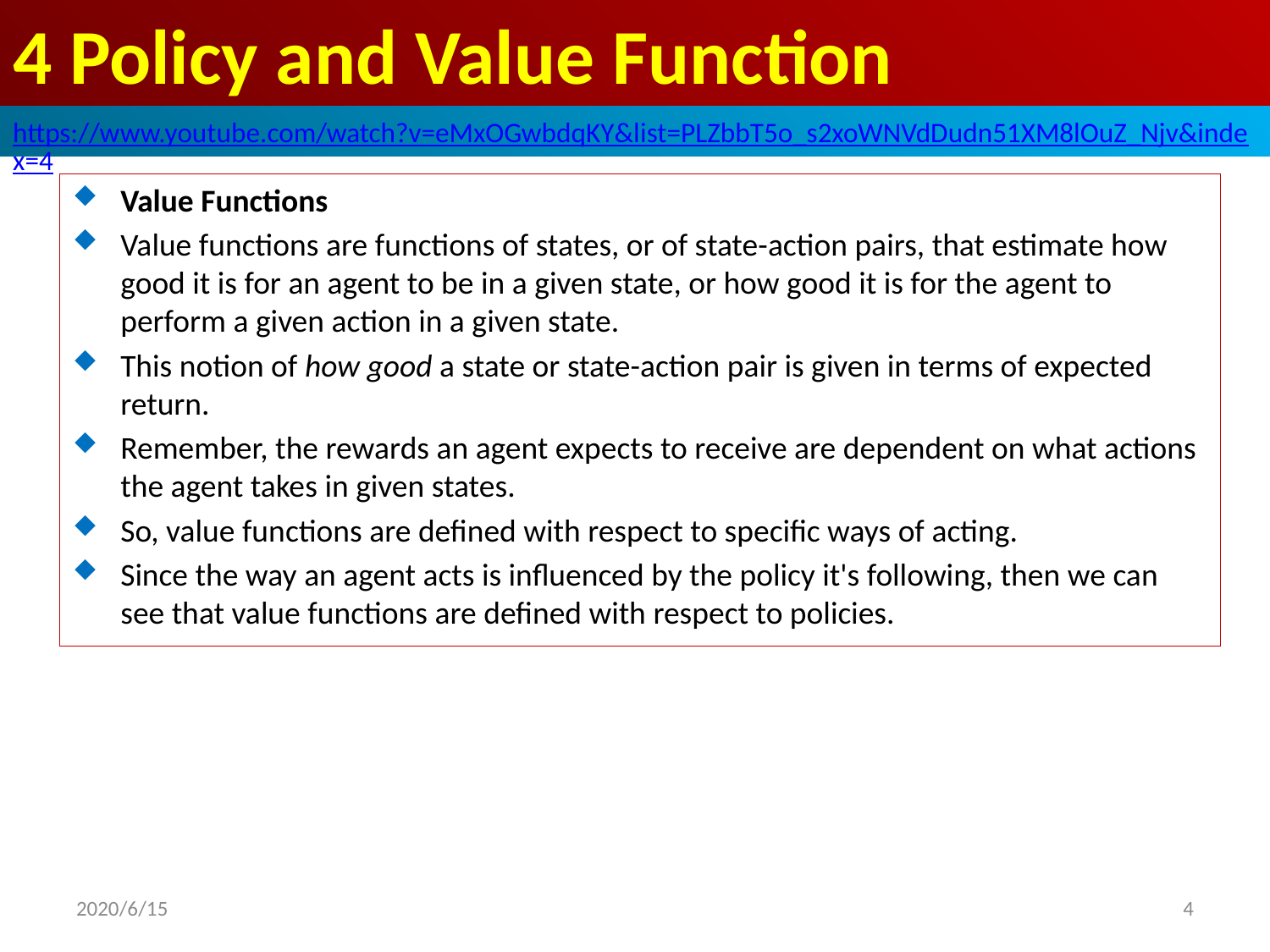

# 4 Policy and Value Function
https://www.youtube.com/watch?v=eMxOGwbdqKY&list=PLZbbT5o_s2xoWNVdDudn51XM8lOuZ_Njv&index=4
Value Functions
Value functions are functions of states, or of state-action pairs, that estimate how good it is for an agent to be in a given state, or how good it is for the agent to perform a given action in a given state.
This notion of how good a state or state-action pair is given in terms of expected return.
Remember, the rewards an agent expects to receive are dependent on what actions the agent takes in given states.
So, value functions are defined with respect to specific ways of acting.
Since the way an agent acts is influenced by the policy it's following, then we can see that value functions are defined with respect to policies.
2020/6/15
4